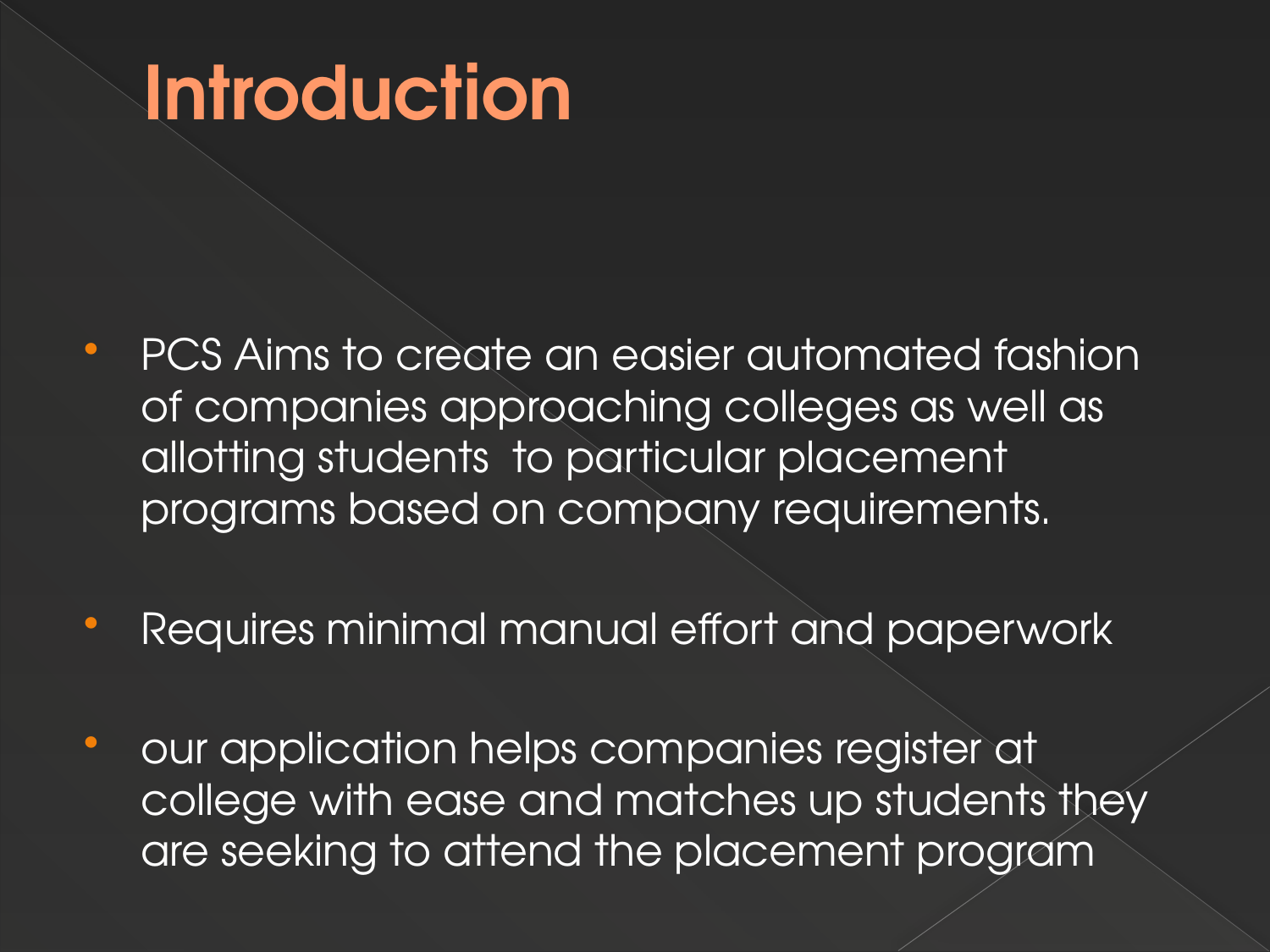

# Introduction

PCS Aims to create an easier automated fashion of companies approaching colleges as well as allotting students  to particular placement programs based on company requirements.

Requires minimal manual effort and paperwork

our application helps companies register at college with ease and matches up students they are seeking to attend the placement program